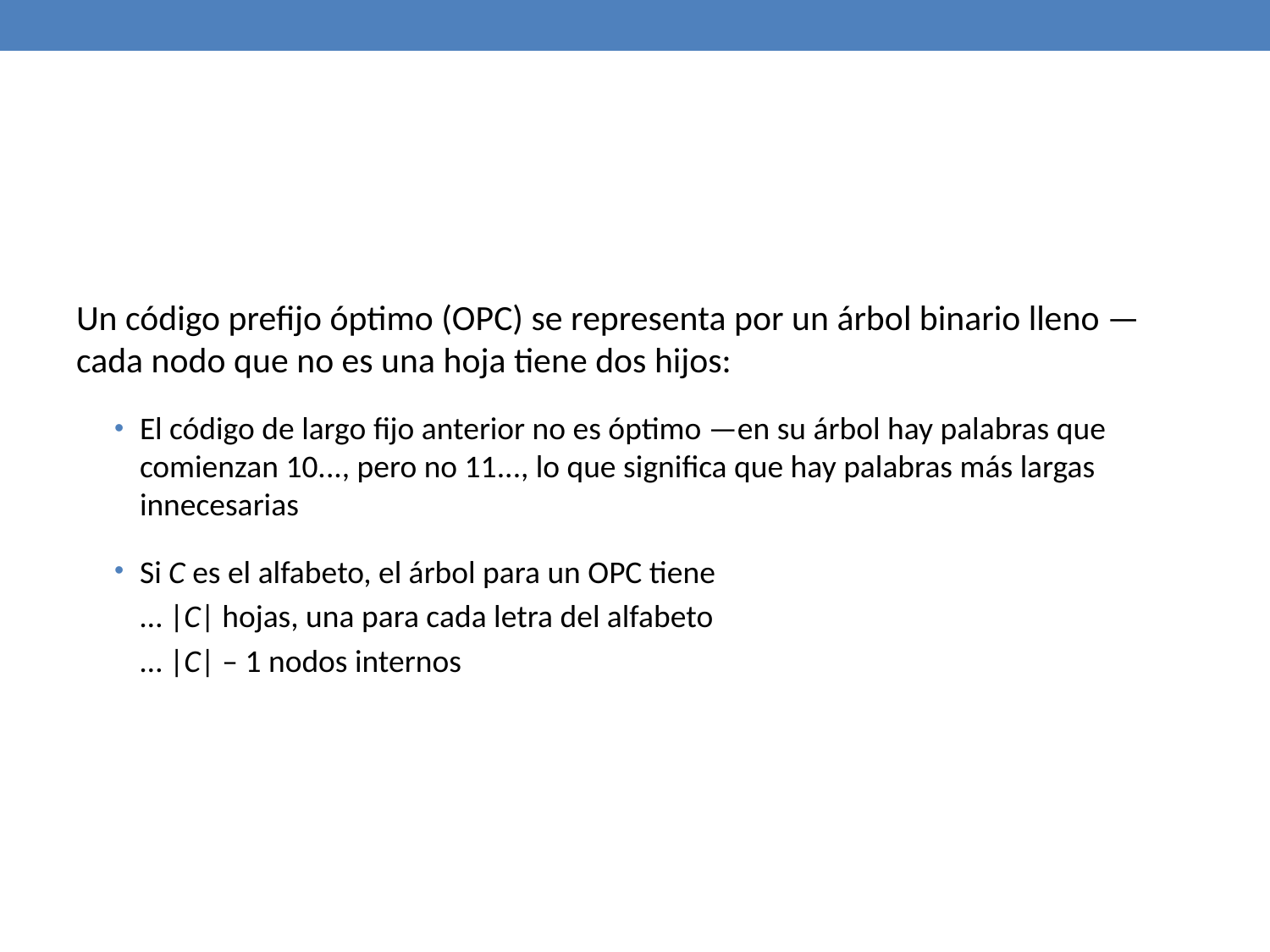

Un código prefijo óptimo (OPC) se representa por un árbol binario lleno —cada nodo que no es una hoja tiene dos hijos:
El código de largo fijo anterior no es óptimo —en su árbol hay palabras que comienzan 10..., pero no 11..., lo que significa que hay palabras más largas innecesarias
Si C es el alfabeto, el árbol para un OPC tiene
… |C| hojas, una para cada letra del alfabeto
… |C| – 1 nodos internos